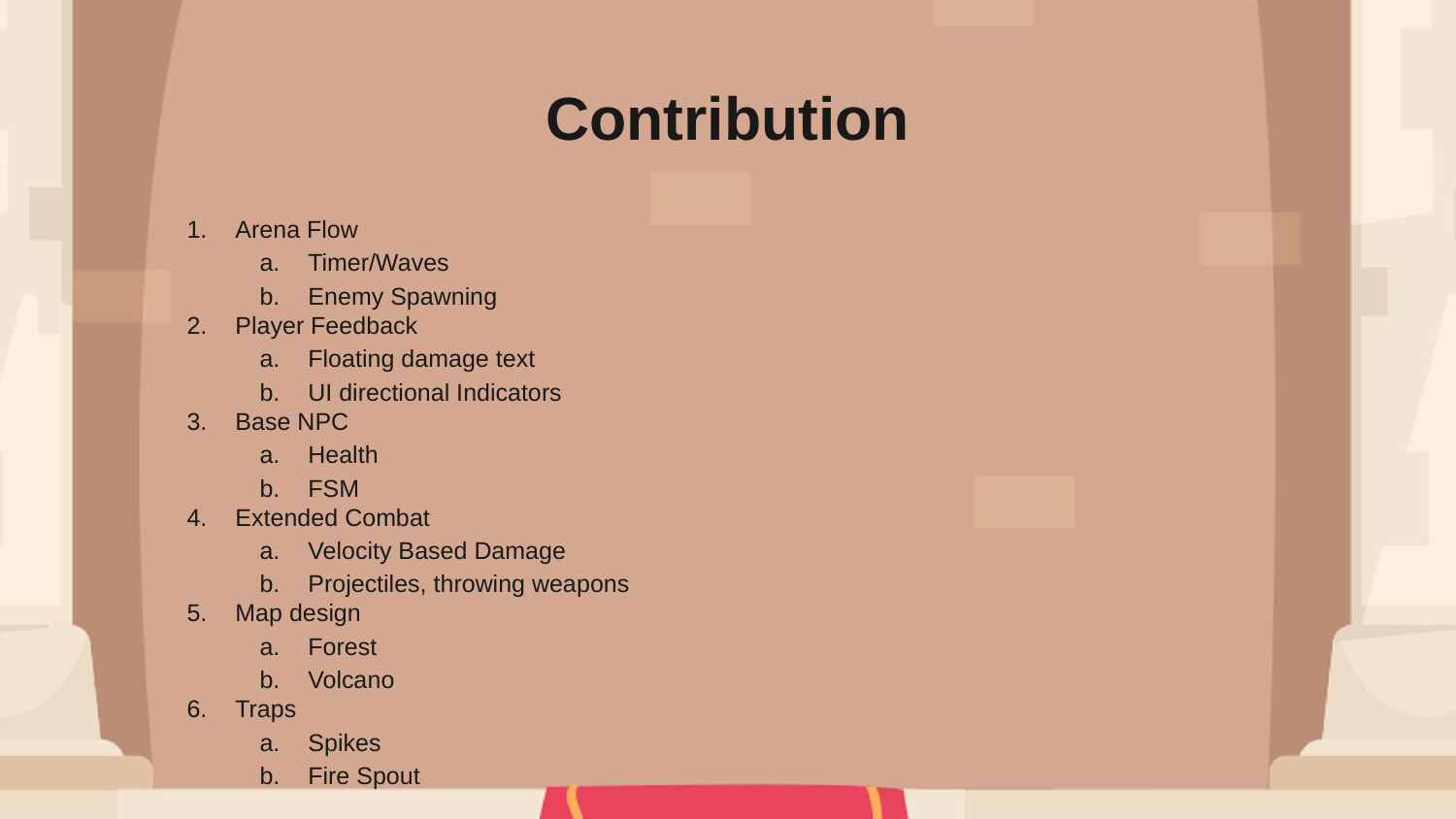

# Contribution
Arena Flow
Timer/Waves
Enemy Spawning
Player Feedback
Floating damage text
UI directional Indicators
Base NPC
Health
FSM
Extended Combat
Velocity Based Damage
Projectiles, throwing weapons
Map design
Forest
Volcano
Traps
Spikes
Fire Spout